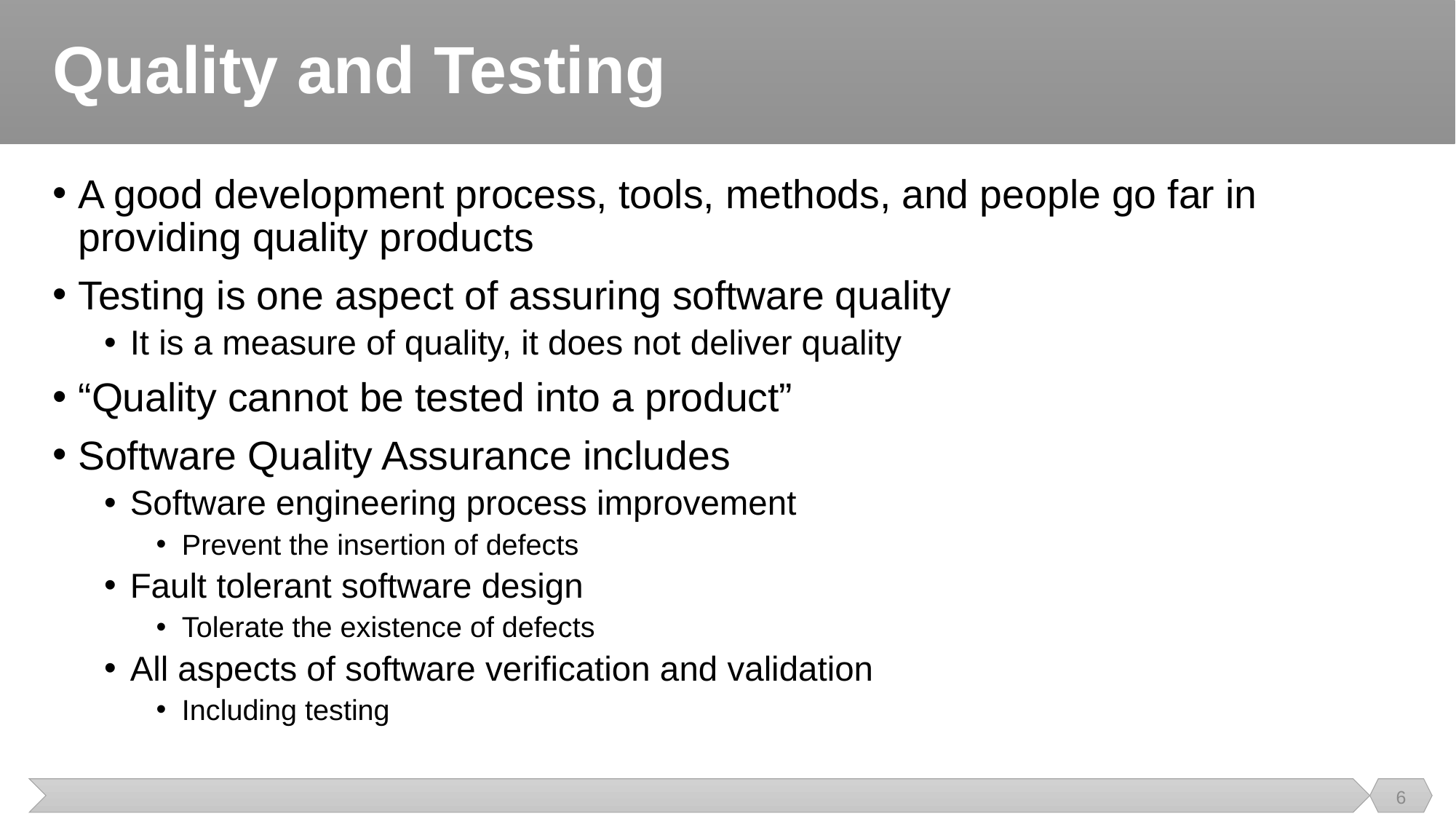

# Quality and Testing
A good development process, tools, methods, and people go far in providing quality products
Testing is one aspect of assuring software quality
It is a measure of quality, it does not deliver quality
“Quality cannot be tested into a product”
Software Quality Assurance includes
Software engineering process improvement
Prevent the insertion of defects
Fault tolerant software design
Tolerate the existence of defects
All aspects of software verification and validation
Including testing

6